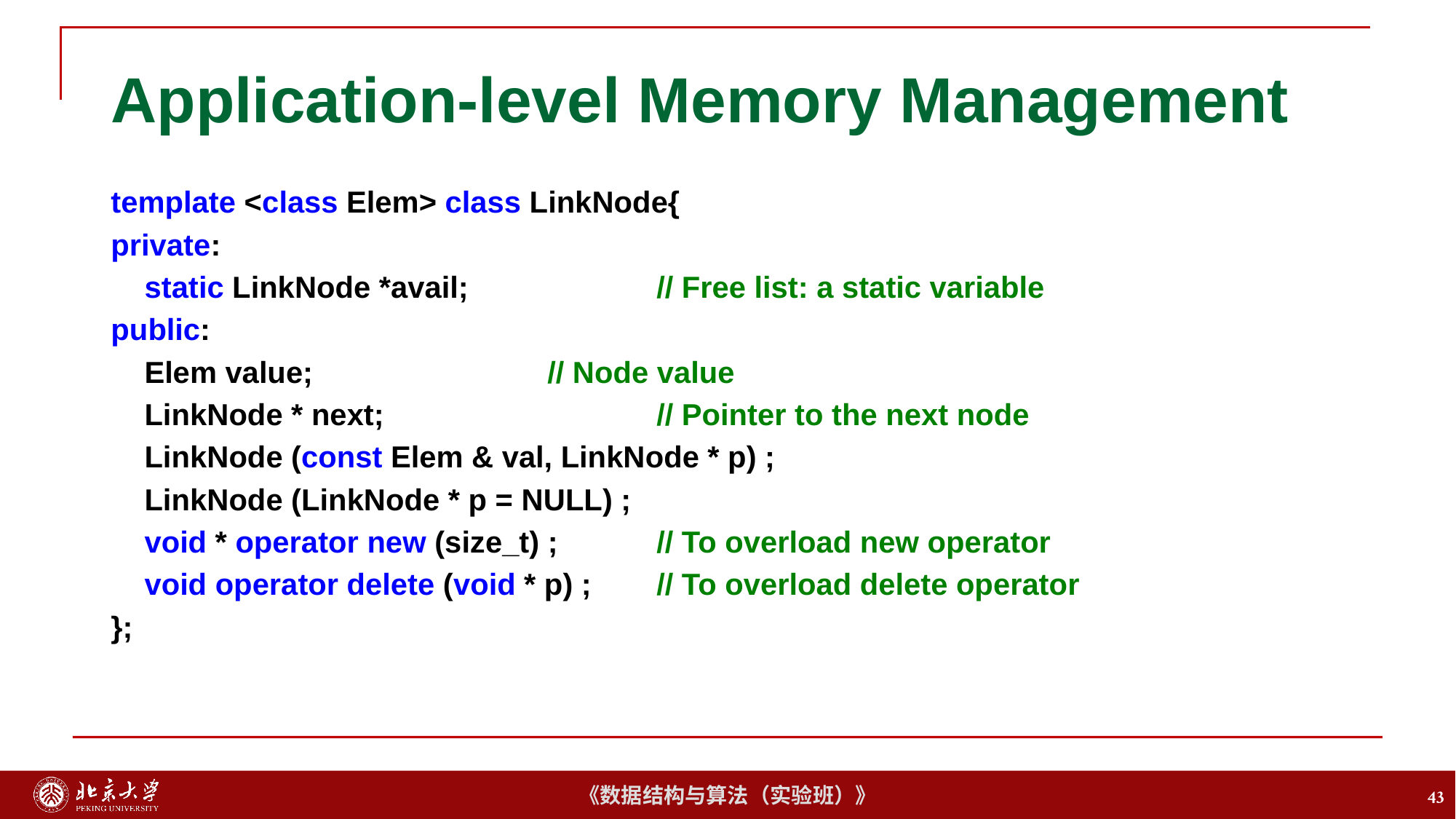

# Application-level Memory Management
template <class Elem> class LinkNode{
private:
    static LinkNode *avail;		// Free list: a static variable
public:
    Elem value;                     	// Node value
    LinkNode * next;          		// Pointer to the next node
    LinkNode (const Elem & val, LinkNode * p) ;
    LinkNode (LinkNode * p = NULL) ;
    void * operator new (size_t) ;    	// To overload new operator
    void operator delete (void * p) ;	// To overload delete operator
};

43